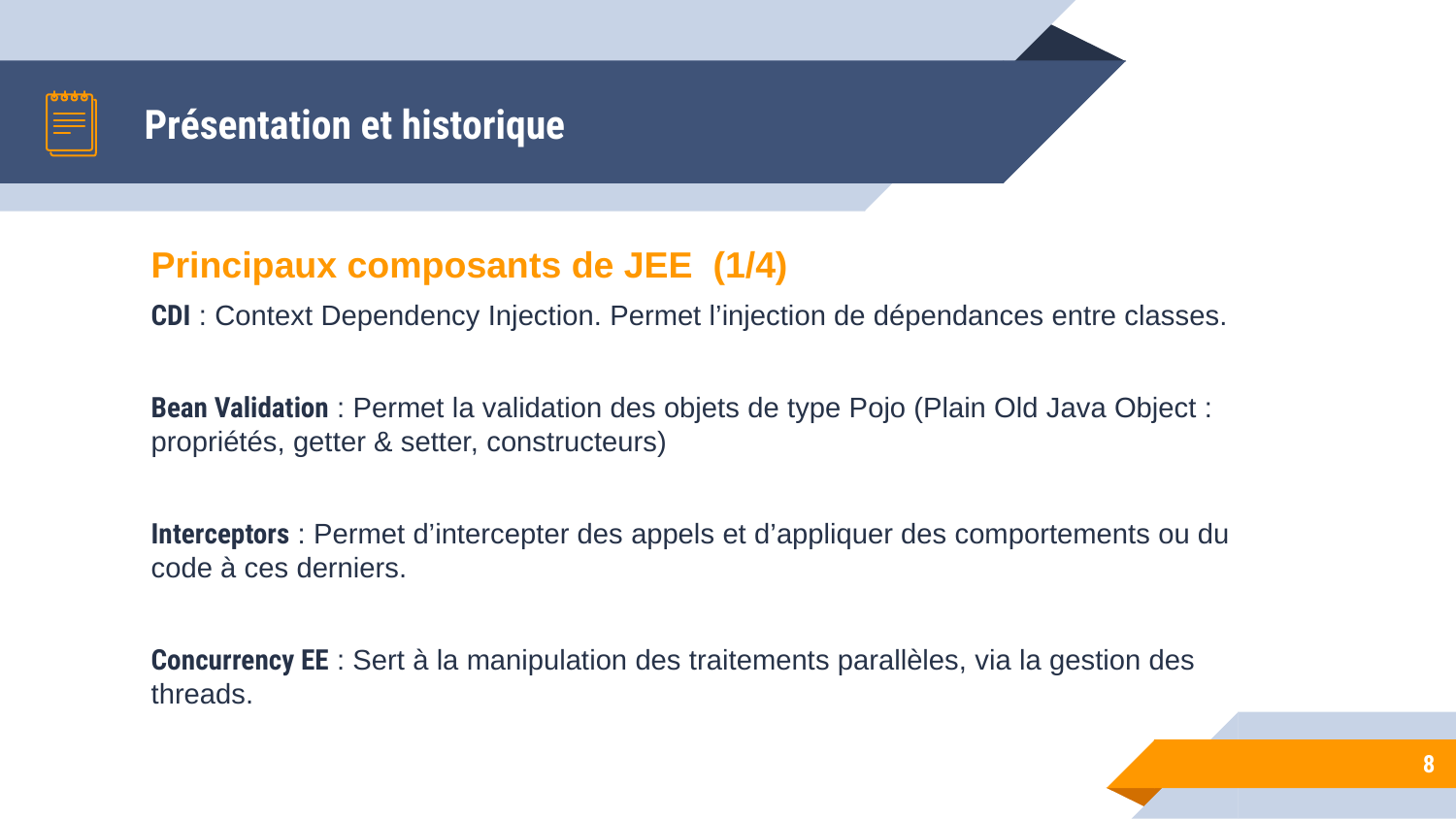

# Présentation et historique

Principaux composants de JEE  (1/4)
CDI : Context Dependency Injection. Permet l’injection de dépendances entre classes.

Bean Validation : Permet la validation des objets de type Pojo (Plain Old Java Object : propriétés, getter & setter, constructeurs)

Interceptors : Permet d’intercepter des appels et d’appliquer des comportements ou du code à ces derniers.

Concurrency EE : Sert à la manipulation des traitements parallèles, via la gestion des threads.

8